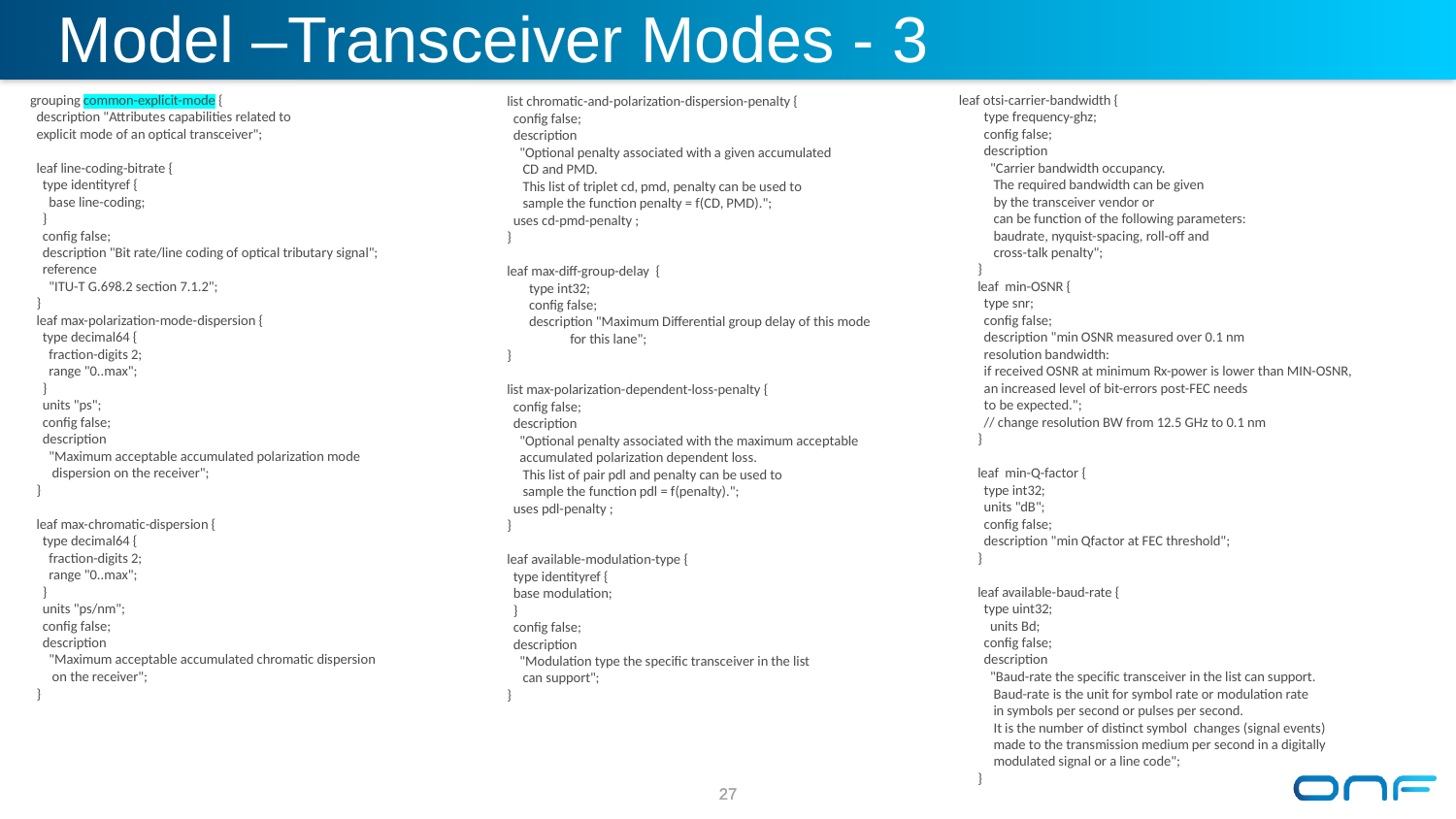

# Model –Transceiver Modes - 3
     grouping common-explicit-mode {
       description "Attributes capabilities related to
       explicit mode of an optical transceiver";

       leaf line-coding-bitrate {
         type identityref {
           base line-coding;
         }
         config false;
         description "Bit rate/line coding of optical tributary signal";
         reference
           "ITU-T G.698.2 section 7.1.2";
       }
       leaf max-polarization-mode-dispersion {
         type decimal64 {
           fraction-digits 2;
           range "0..max";
         }
         units "ps";
         config false;
         description
           "Maximum acceptable accumulated polarization mode
            dispersion on the receiver";
       }

       leaf max-chromatic-dispersion {
         type decimal64 {
           fraction-digits 2;
           range "0..max";
         }
         units "ps/nm";
         config false;
         description
           "Maximum acceptable accumulated chromatic dispersion
            on the receiver";
       }

 leaf otsi-carrier-bandwidth {
         type frequency-ghz;
         config false;
         description
           "Carrier bandwidth occupancy.
            The required bandwidth can be given
            by the transceiver vendor or
            can be function of the following parameters:
            baudrate, nyquist-spacing, roll-off and
            cross-talk penalty";
       }
       leaf  min-OSNR {
         type snr;
         config false;
         description "min OSNR measured over 0.1 nm
         resolution bandwidth:
         if received OSNR at minimum Rx-power is lower than MIN-OSNR,
         an increased level of bit-errors post-FEC needs
         to be expected.";
         // change resolution BW from 12.5 GHz to 0.1 nm
       }

       leaf  min-Q-factor {
         type int32;
         units "dB";
         config false;
         description "min Qfactor at FEC threshold";
       }

       leaf available-baud-rate {
         type uint32;
           units Bd;
         config false;
         description
           "Baud-rate the specific transceiver in the list can support.
            Baud-rate is the unit for symbol rate or modulation rate
            in symbols per second or pulses per second.
            It is the number of distinct symbol  changes (signal events)
            made to the transmission medium per second in a digitally
            modulated signal or a line code";
       }
       list chromatic-and-polarization-dispersion-penalty {
         config false;
         description
           "Optional penalty associated with a given accumulated
            CD and PMD.
            This list of triplet cd, pmd, penalty can be used to
            sample the function penalty = f(CD, PMD).";
         uses cd-pmd-penalty ;
       }

       leaf max-diff-group-delay  {
              type int32;
              config false;
              description "Maximum Differential group delay of this mode
                           for this lane";
       }

       list max-polarization-dependent-loss-penalty {
         config false;
         description
           "Optional penalty associated with the maximum acceptable
           accumulated polarization dependent loss.
            This list of pair pdl and penalty can be used to
            sample the function pdl = f(penalty).";
         uses pdl-penalty ;
       }

       leaf available-modulation-type {
         type identityref {
         base modulation;
         }
         config false;
         description
           "Modulation type the specific transceiver in the list
            can support";
       }

27
27
27